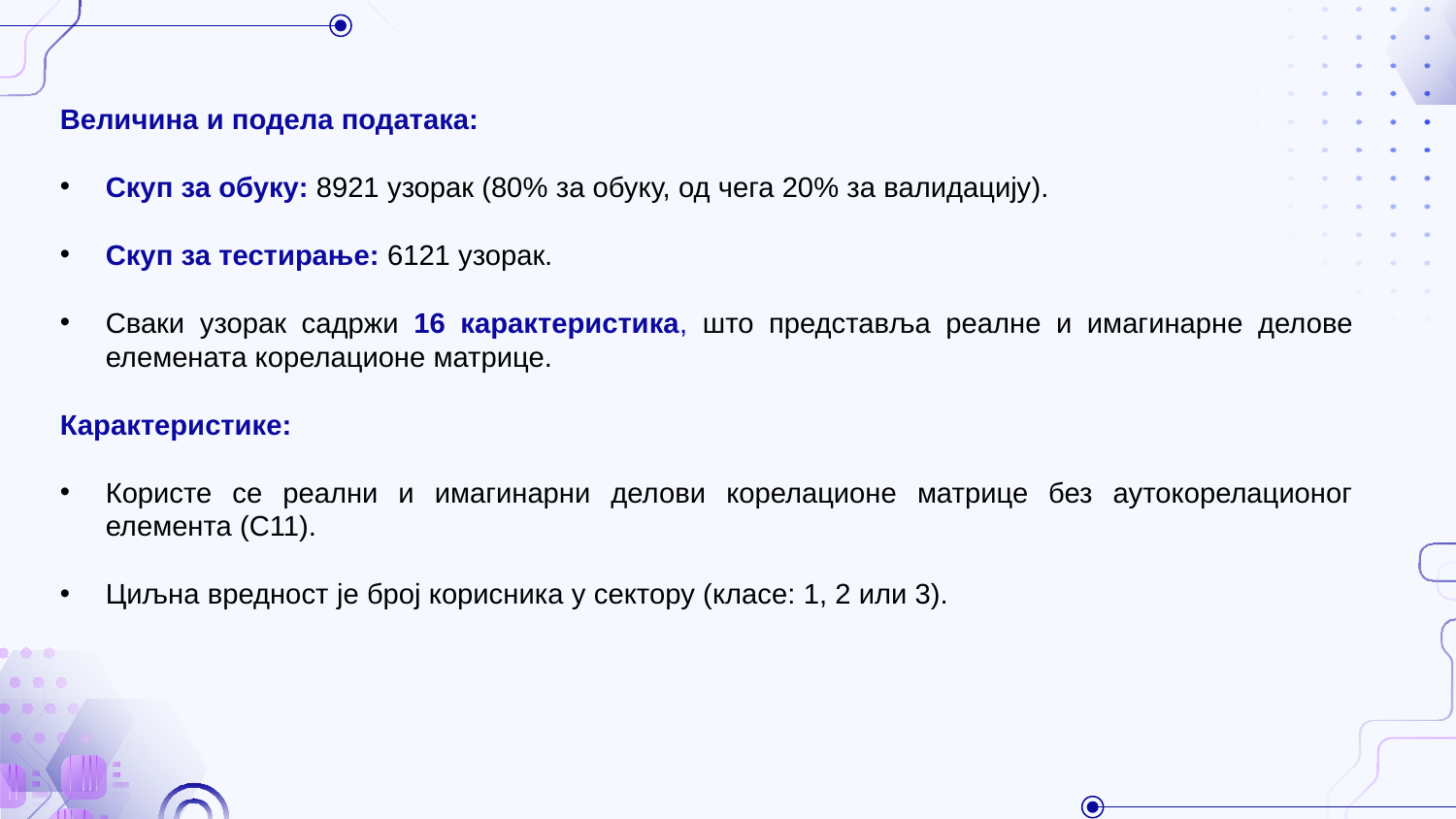

Величина и подела података:

Скуп за обуку: 8921 узорак (80% за обуку, од чега 20% за валидацију).

Скуп за тестирање: 6121 узорак.

Сваки узорак садржи 16 карактеристика, што представља реалне и имагинарне делове елемената корелационе матрице.

Карактеристике:

Користе се реални и имагинарни делови корелационе матрице без аутокорелационог елемента (C11).

Циљна вредност је број корисника у сектору (класе: 1, 2 или 3).